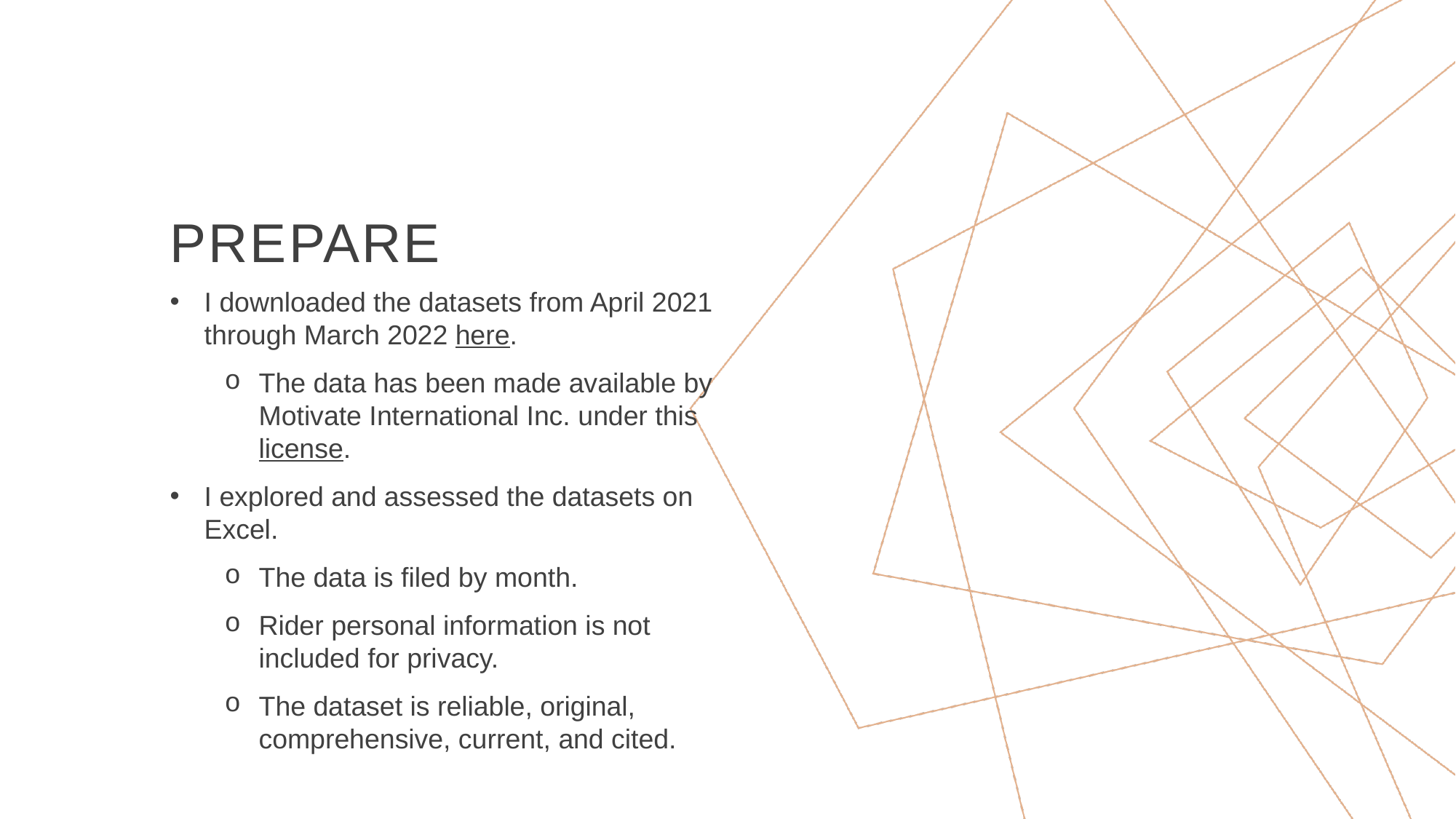

# Prepare
I downloaded the datasets from April 2021 through March 2022 here.
The data has been made available by Motivate International Inc. under this license.
I explored and assessed the datasets on Excel.
The data is filed by month.
Rider personal information is not included for privacy.
The dataset is reliable, original, comprehensive, current, and cited.